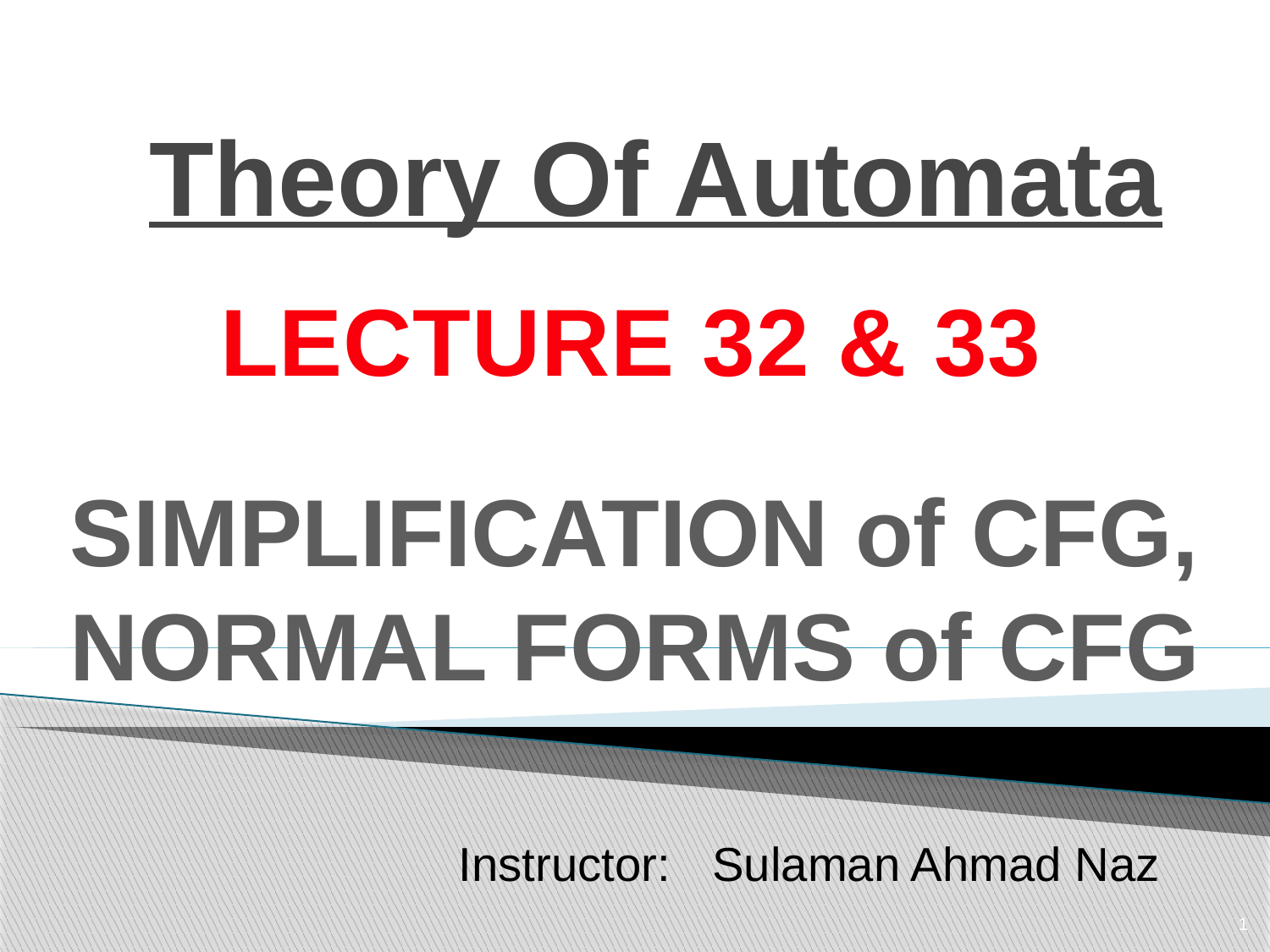

# Theory Of Automata
LECTURE 32 & 33
SIMPLIFICATION of CFG,
NORMAL FORMS of CFG
Instructor:	Sulaman Ahmad Naz
1